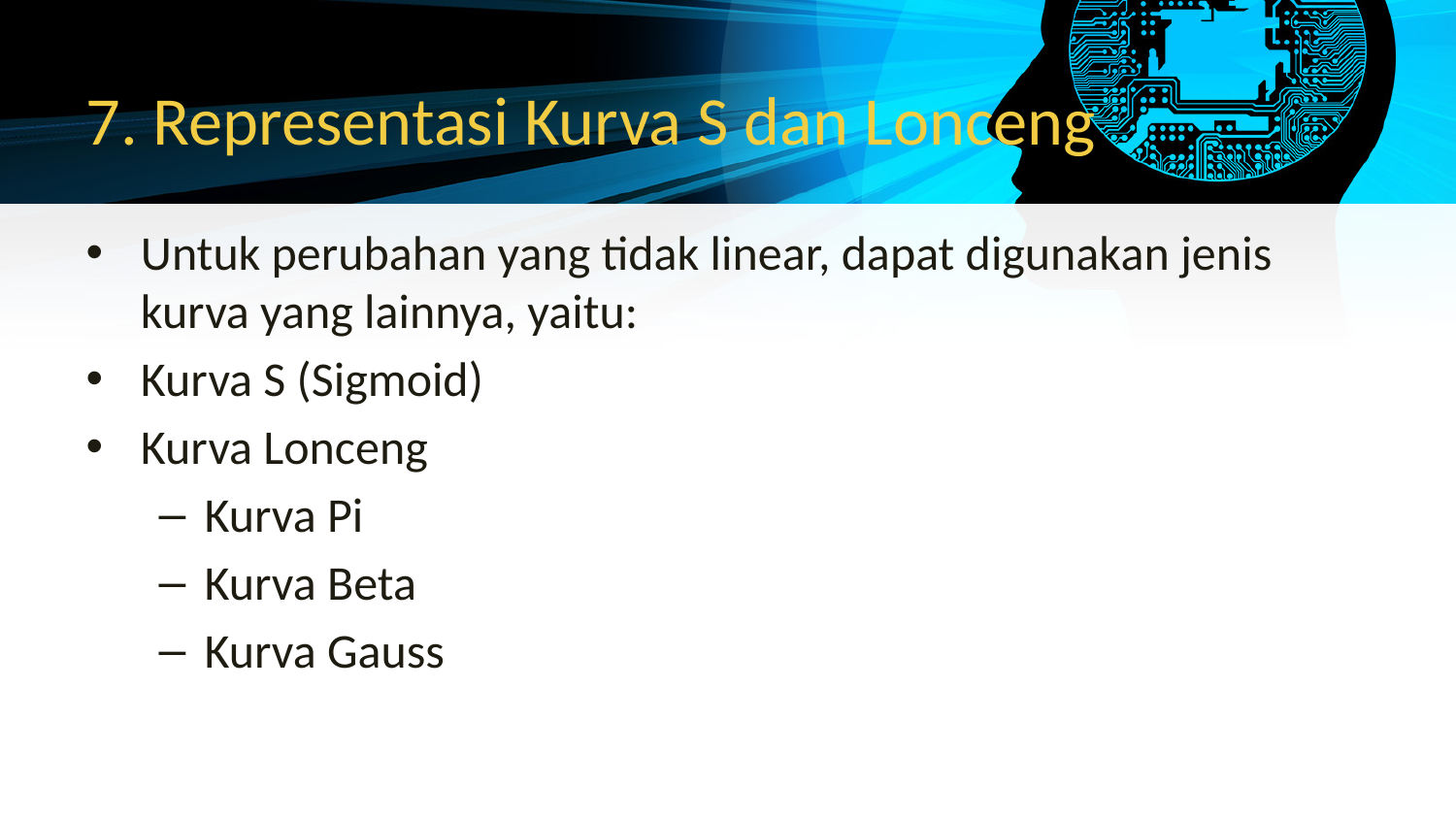

# 7. Representasi Kurva S dan Lonceng
Untuk perubahan yang tidak linear, dapat digunakan jenis kurva yang lainnya, yaitu:
Kurva S (Sigmoid)
Kurva Lonceng
Kurva Pi
Kurva Beta
Kurva Gauss